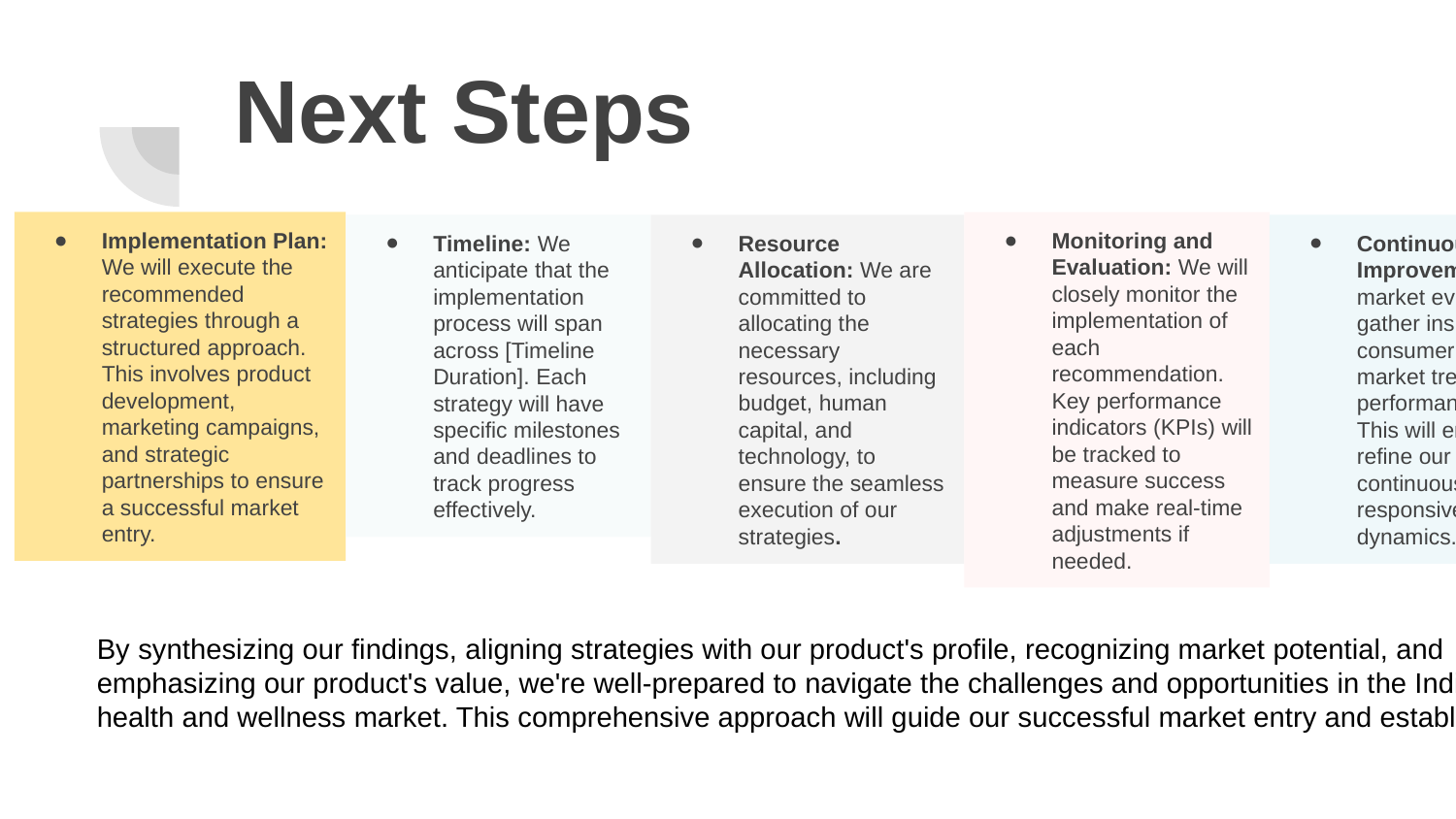

# Next Steps
Implementation Plan: We will execute the recommended strategies through a structured approach. This involves product development, marketing campaigns, and strategic partnerships to ensure a successful market entry.
Monitoring and Evaluation: We will closely monitor the implementation of each recommendation. Key performance indicators (KPIs) will be tracked to measure success and make real-time adjustments if needed.
Timeline: We anticipate that the implementation process will span across [Timeline Duration]. Each strategy will have specific milestones and deadlines to track progress effectively.
Resource Allocation: We are committed to allocating the necessary resources, including budget, human capital, and technology, to ensure the seamless execution of our strategies.
Continuous Improvement: As the market evolves, we'll gather insights from consumer feedback, market trends, and performance metrics. This will enable us to refine our strategies continuously and stay responsive to changing dynamics.
By synthesizing our findings, aligning strategies with our product's profile, recognizing market potential, and emphasizing our product's value, we're well-prepared to navigate the challenges and opportunities in the Indian health and wellness market. This comprehensive approach will guide our successful market entry and establishment.